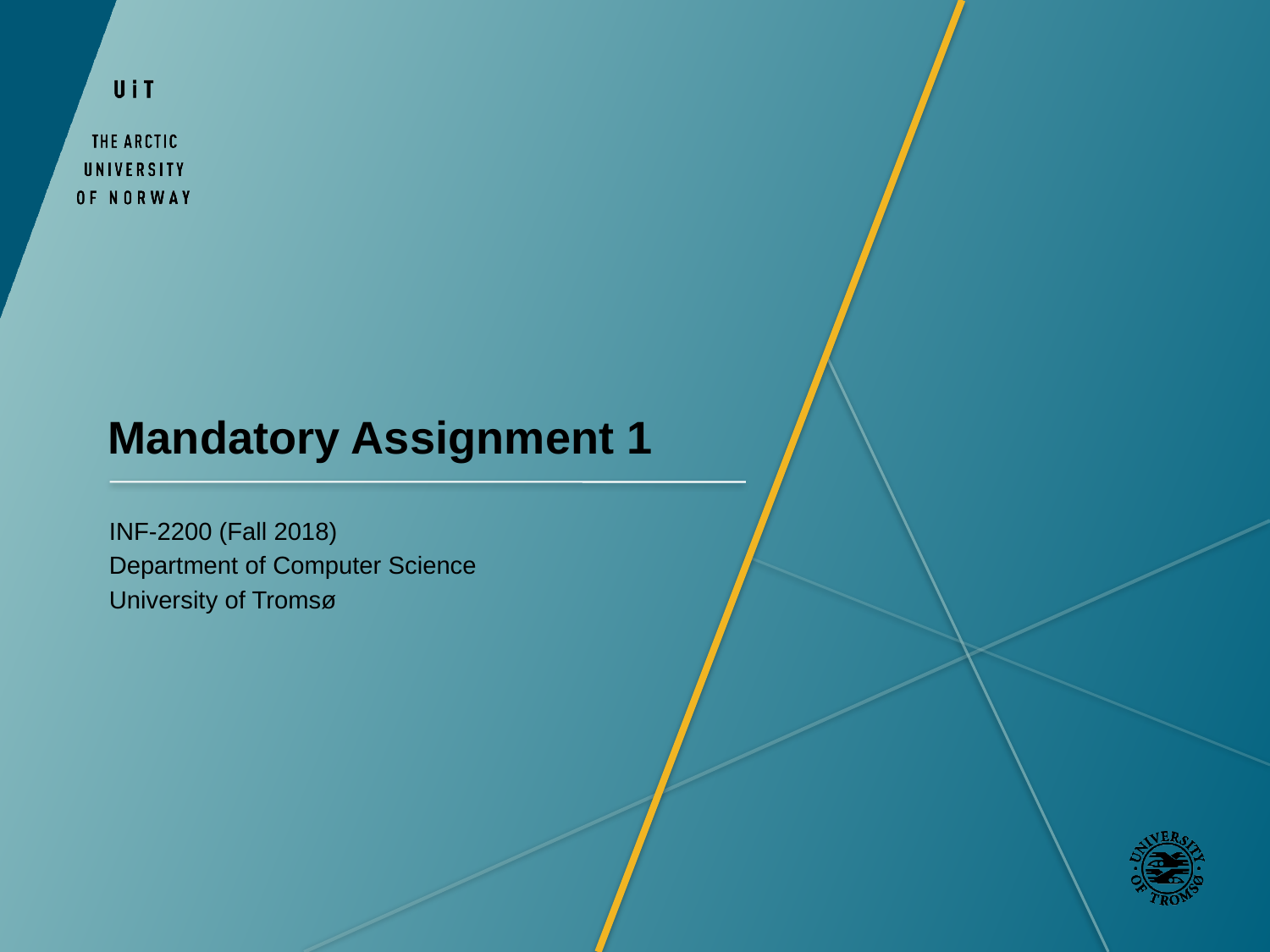

# Mandatory Assignment 1
INF-2200 (Fall 2018)
Department of Computer Science
University of Tromsø